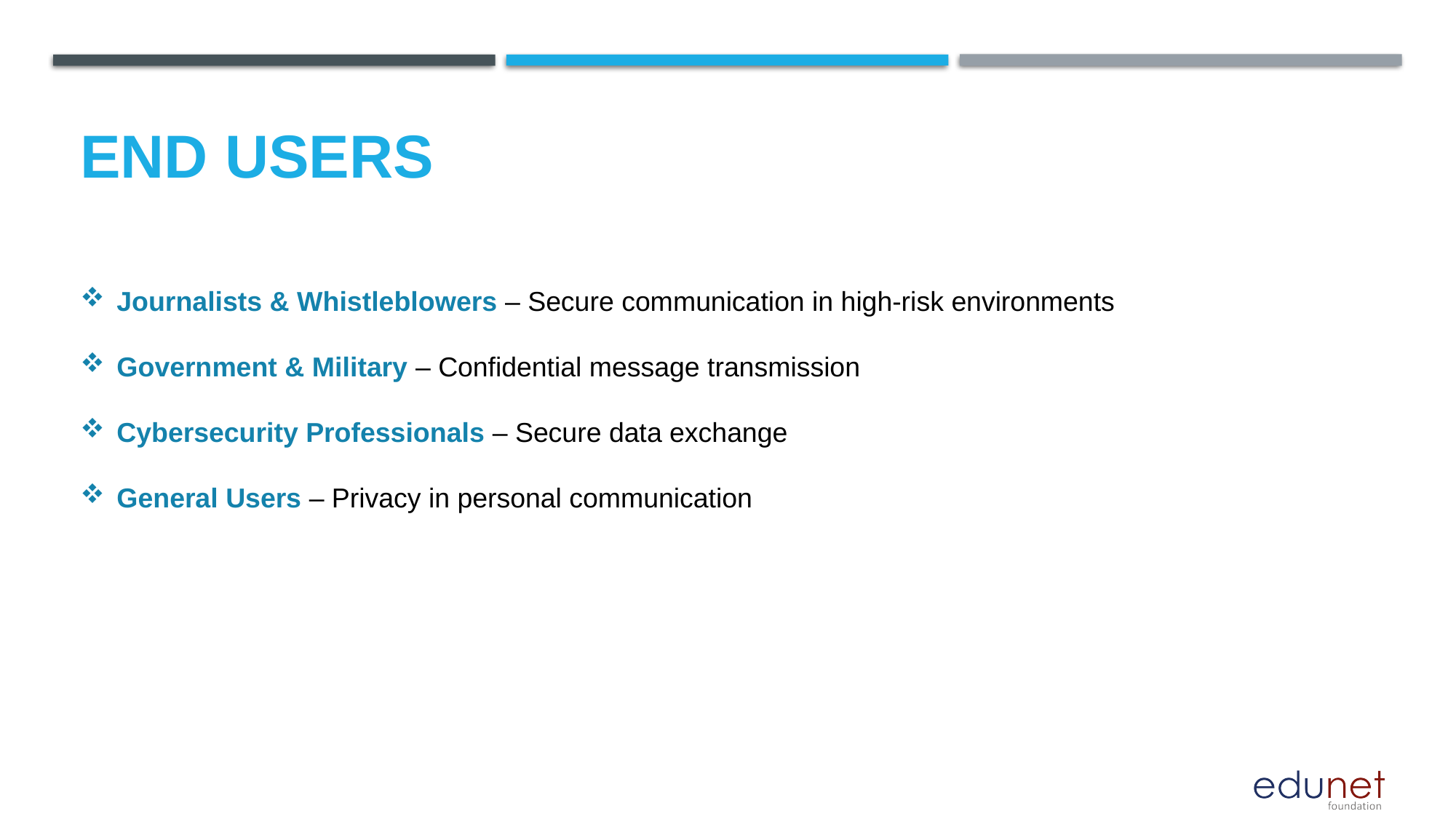

# End users
Journalists & Whistleblowers – Secure communication in high-risk environments
Government & Military – Confidential message transmission
Cybersecurity Professionals – Secure data exchange
General Users – Privacy in personal communication